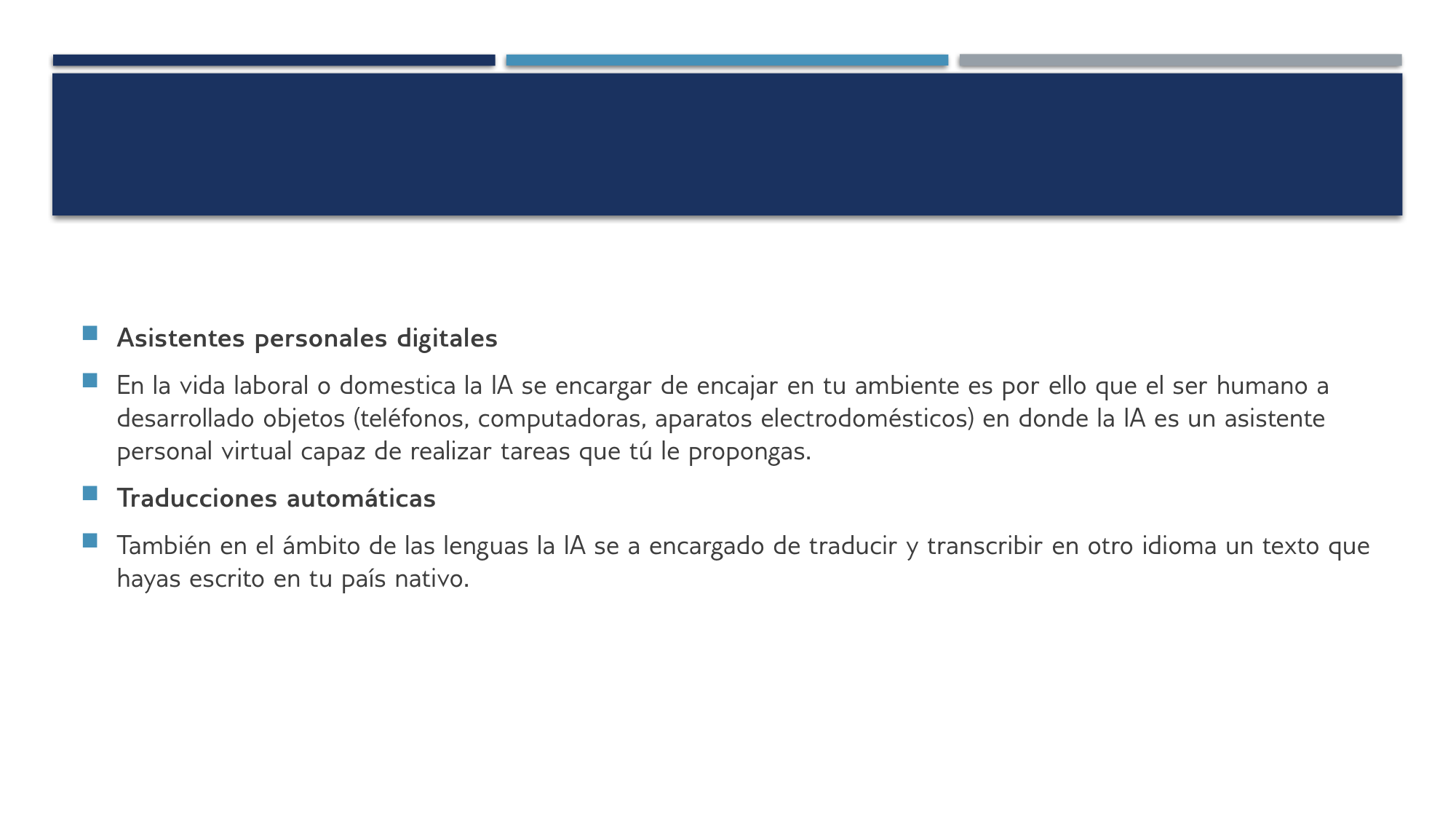

#
Asistentes personales digitales
En la vida laboral o domestica la IA se encargar de encajar en tu ambiente es por ello que el ser humano a desarrollado objetos (teléfonos, computadoras, aparatos electrodomésticos) en donde la IA es un asistente personal virtual capaz de realizar tareas que tú le propongas.
Traducciones automáticas
También en el ámbito de las lenguas la IA se a encargado de traducir y transcribir en otro idioma un texto que hayas escrito en tu país nativo.